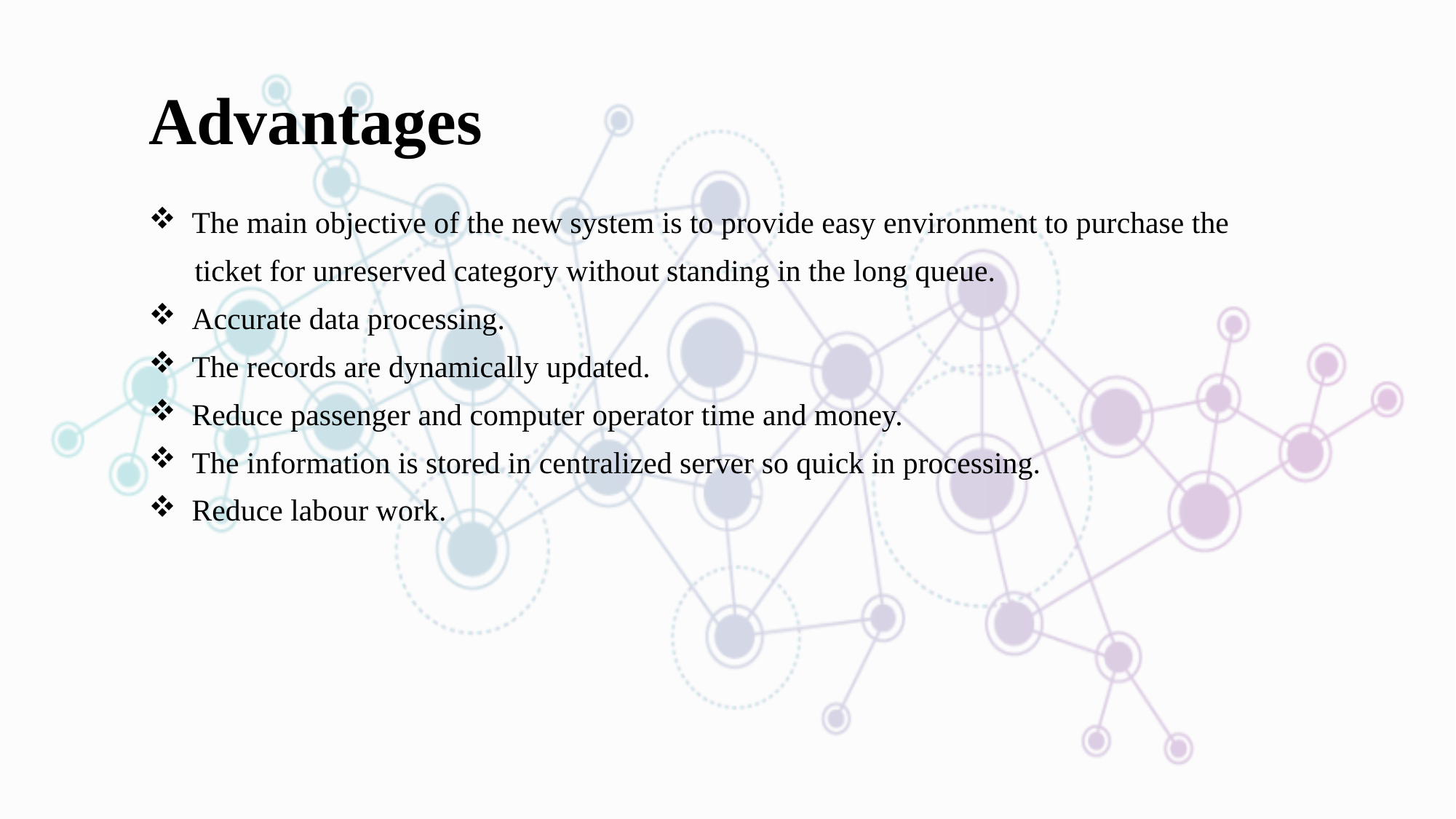

# Advantages
  The main objective of the new system is to provide easy environment to purchase the
      ticket for unreserved category without standing in the long queue.
  Accurate data processing.
  The records are dynamically updated.
  Reduce passenger and computer operator time and money.
  The information is stored in centralized server so quick in processing.
  Reduce labour work.